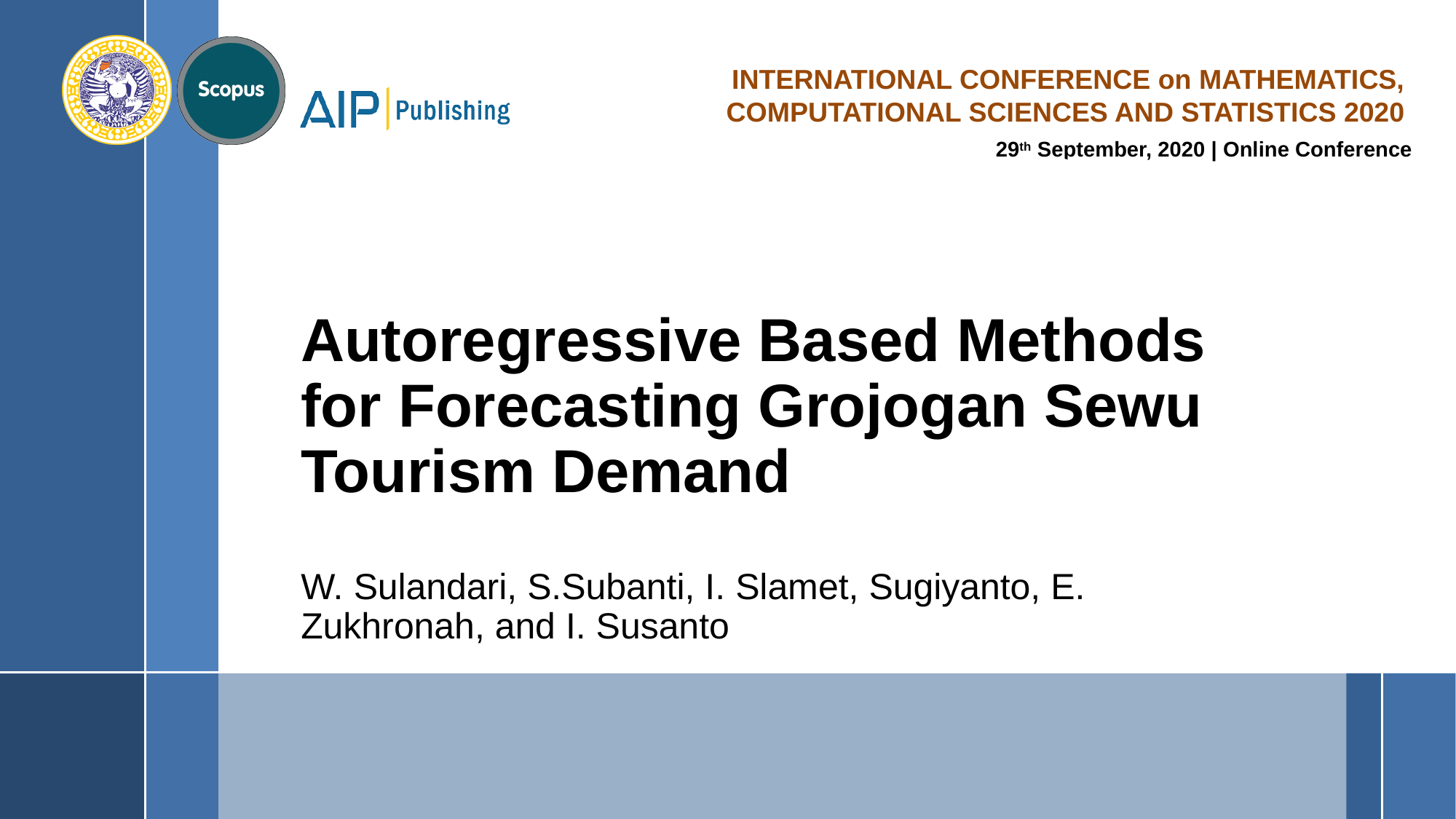

# Application of Linear and Nonlinear Seasonal Autoregressive Based Methods for Forecasting Grojogan Sewu Tourism Demand

W. Sulandari, S.Subanti, I. Slamet, Sugiyanto, E. Zukhronah, and I. Susanto